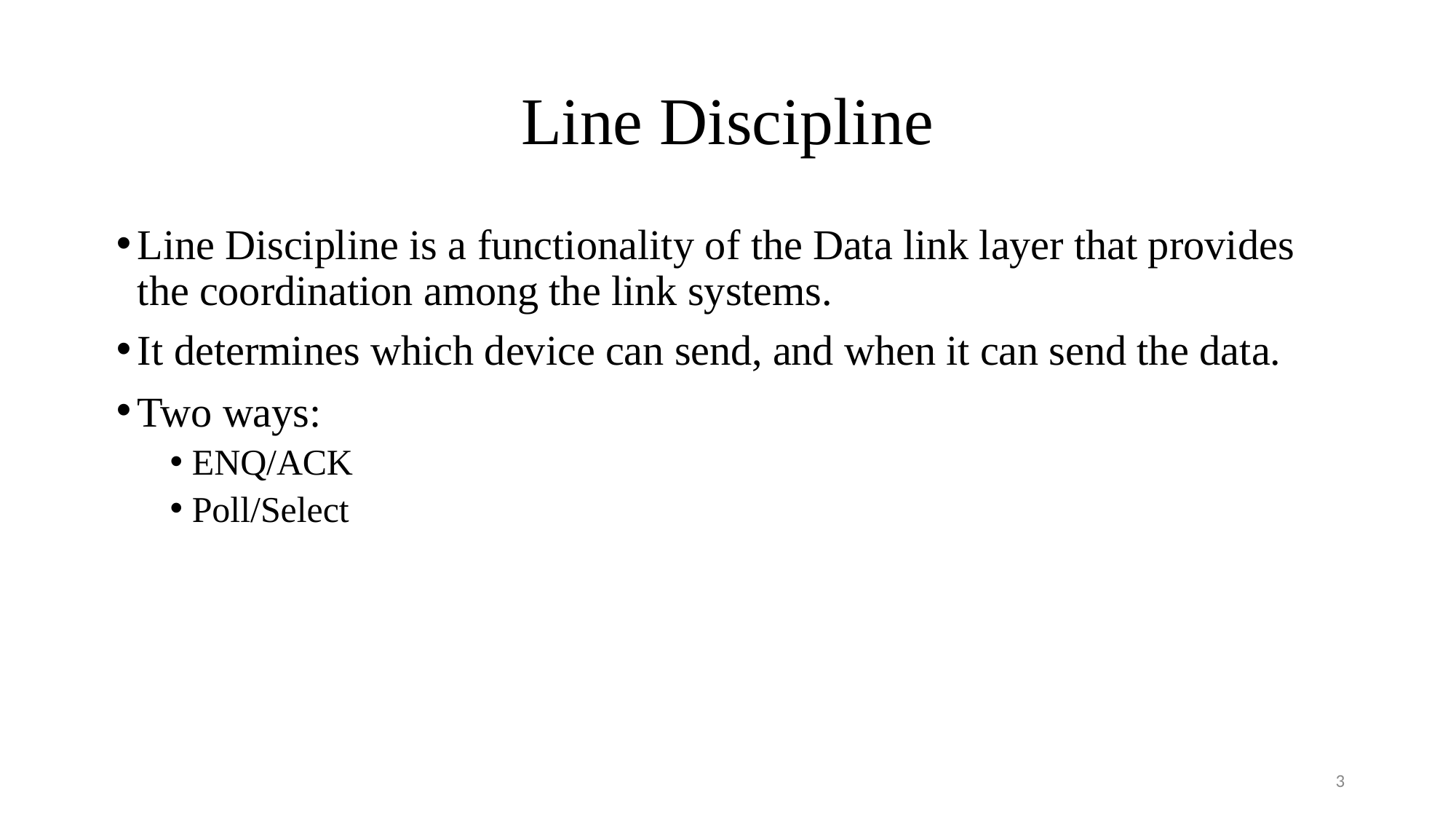

# Line Discipline
Line Discipline is a functionality of the Data link layer that provides  the coordination among the link systems.
It determines which device can send, and when it can send the data.
Two ways:
ENQ/ACK
Poll/Select
3